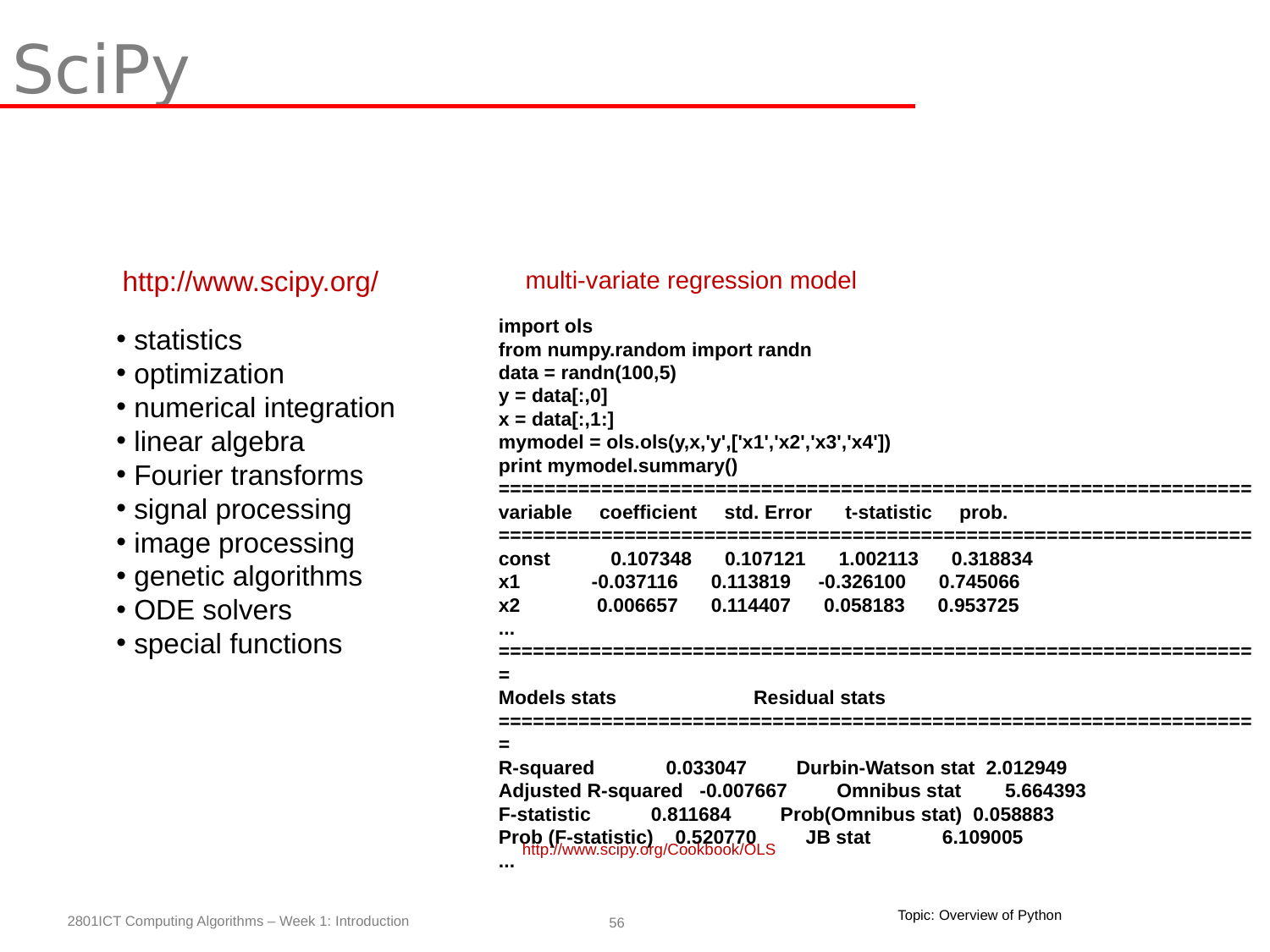

SciPy
http://www.scipy.org/
multi-variate regression model
import ols
from numpy.random import randn
data = randn(100,5)
y = data[:,0]
x = data[:,1:]
mymodel = ols.ols(y,x,'y',['x1','x2','x3','x4'])
print mymodel.summary()
==================================================================
variable     coefficient     std. Error      t-statistic     prob.
==================================================================
const           0.107348      0.107121      1.002113      0.318834
x1             -0.037116      0.113819     -0.326100      0.745066
x2              0.006657      0.114407      0.058183      0.953725
...
===================================================================
Models stats                         Residual stats
===================================================================
R-squared             0.033047         Durbin-Watson stat  2.012949
Adjusted R-squared   -0.007667         Omnibus stat        5.664393
F-statistic           0.811684         Prob(Omnibus stat)  0.058883
Prob (F-statistic)    0.520770         JB stat             6.109005
...
http://www.scipy.org/Cookbook/OLS
 statistics
 optimization
 numerical integration
 linear algebra
 Fourier transforms
 signal processing
 image processing
 genetic algorithms
 ODE solvers
 special functions
Topic: Overview of Python